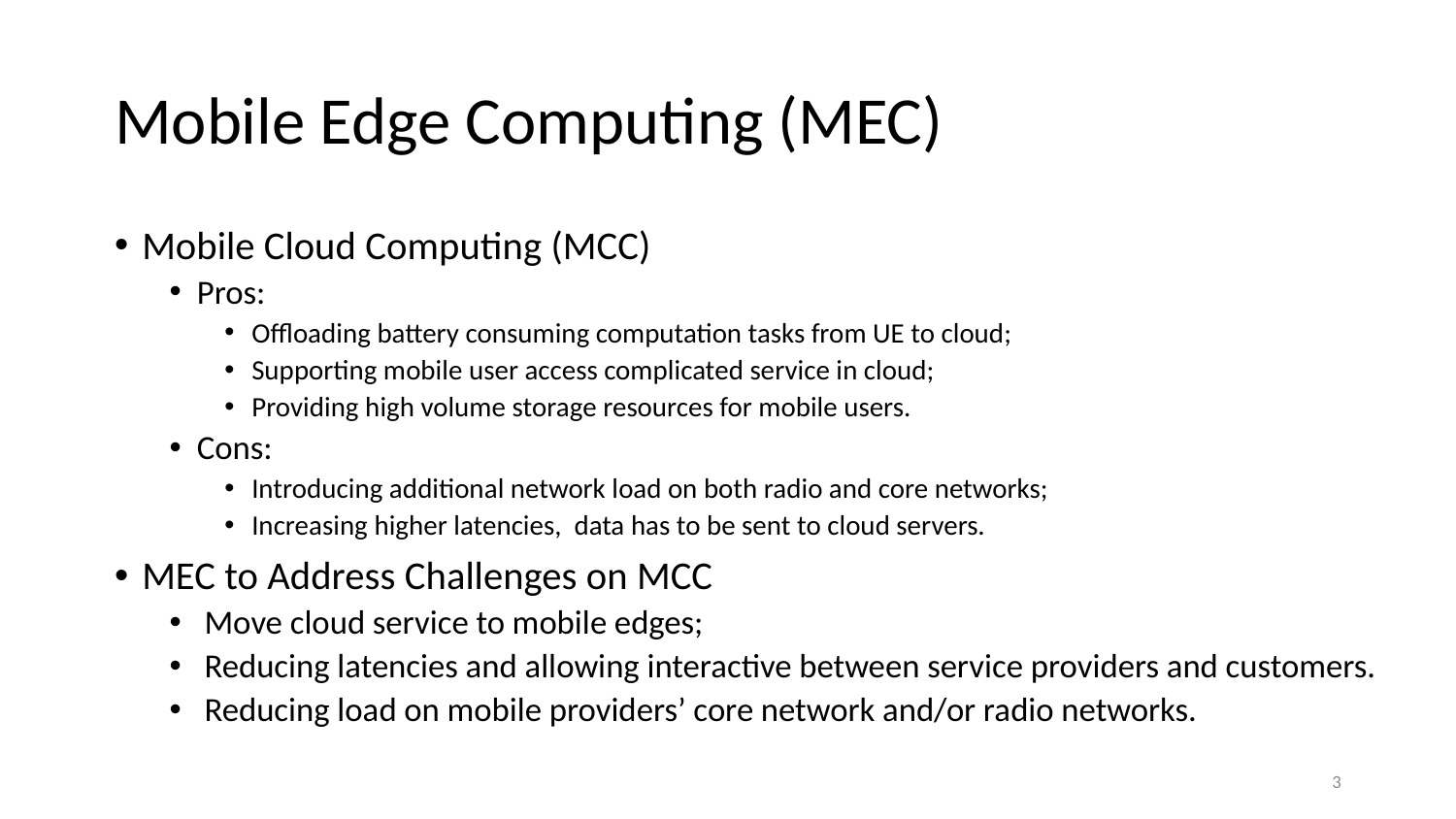

# Mobile Edge Computing (MEC)
Mobile Cloud Computing (MCC)
Pros:
Offloading battery consuming computation tasks from UE to cloud;
Supporting mobile user access complicated service in cloud;
Providing high volume storage resources for mobile users.
Cons:
Introducing additional network load on both radio and core networks;
Increasing higher latencies,  data has to be sent to cloud servers.
MEC to Address Challenges on MCC
 Move cloud service to mobile edges;
 Reducing latencies and allowing interactive between service providers and customers.
 Reducing load on mobile providers’ core network and/or radio networks.

3